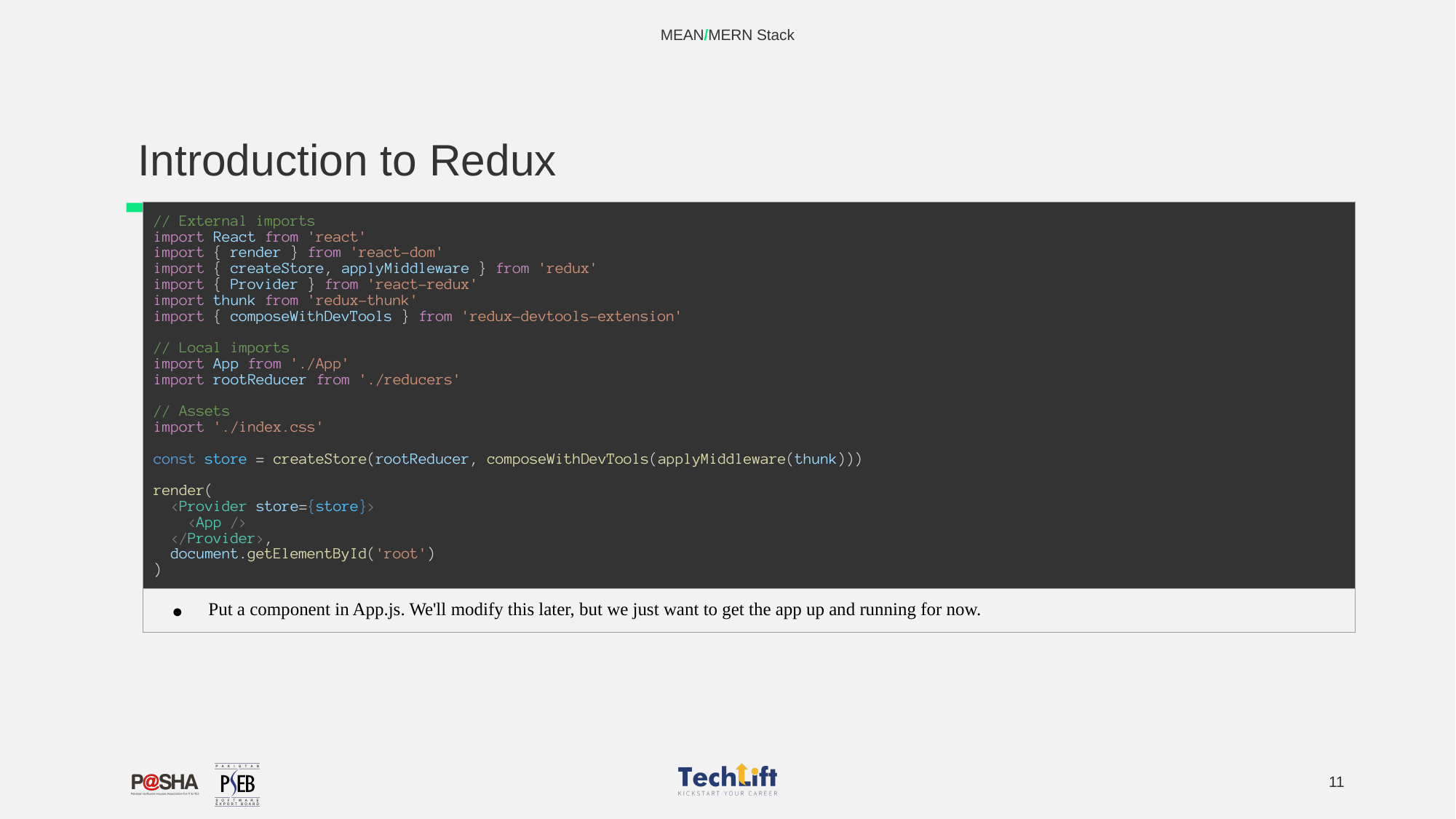

MEAN/MERN Stack
# Introduction to Redux
| // External imports import React from 'react' import { render } from 'react-dom' import { createStore, applyMiddleware } from 'redux' import { Provider } from 'react-redux' import thunk from 'redux-thunk' import { composeWithDevTools } from 'redux-devtools-extension' // Local imports import App from './App' import rootReducer from './reducers' // Assets import './index.css' const store = createStore(rootReducer, composeWithDevTools(applyMiddleware(thunk))) render(   <Provider store={store}>     <App />   </Provider>,   document.getElementById('root') ) |
| --- |
| Put a component in App.js. We'll modify this later, but we just want to get the app up and running for now. |
11